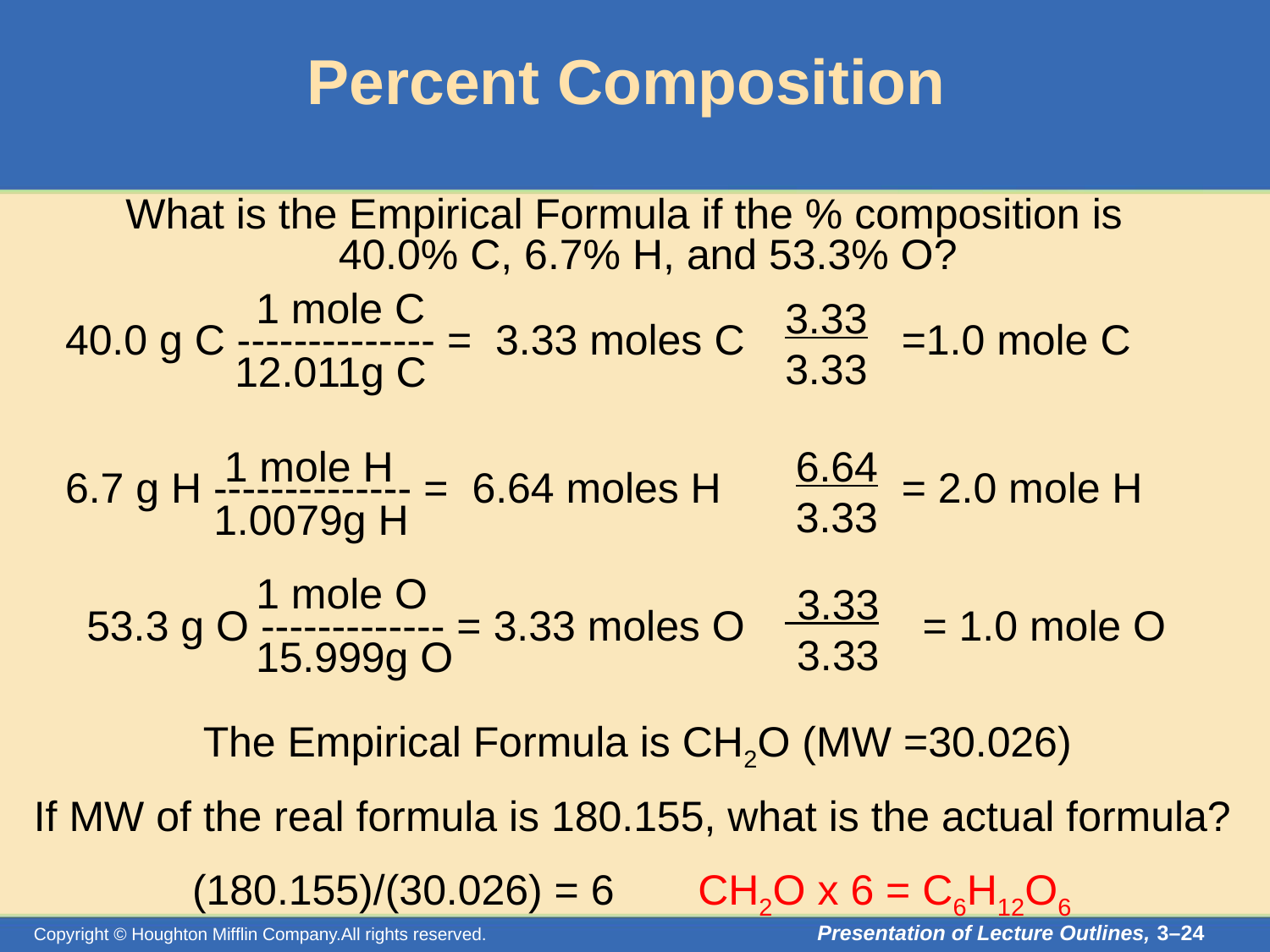

# Percent Composition
What is the Empirical Formula if the % composition is 40.0% C, 6.7% H, and 53.3% O?
1 mole C
3.33
3.33
40.0 g C -------------- =  3.33 moles C
=1.0 mole C
12.011g C
1 mole H
6.64
3.33
6.7 g H -------------- =  6.64 moles H
= 2.0 mole H
1.0079g H
1 mole O
 3.33
 3.33
53.3 g O ------------- = 3.33 moles O
= 1.0 mole O
15.999g O
The Empirical Formula is CH2O (MW =30.026)
If MW of the real formula is 180.155, what is the actual formula?
(180.155)/(30.026) = 6       CH2O x 6 = C6H12O6
Presentation of Lecture Outlines, 3–24
Copyright © Houghton Mifflin Company.All rights reserved.